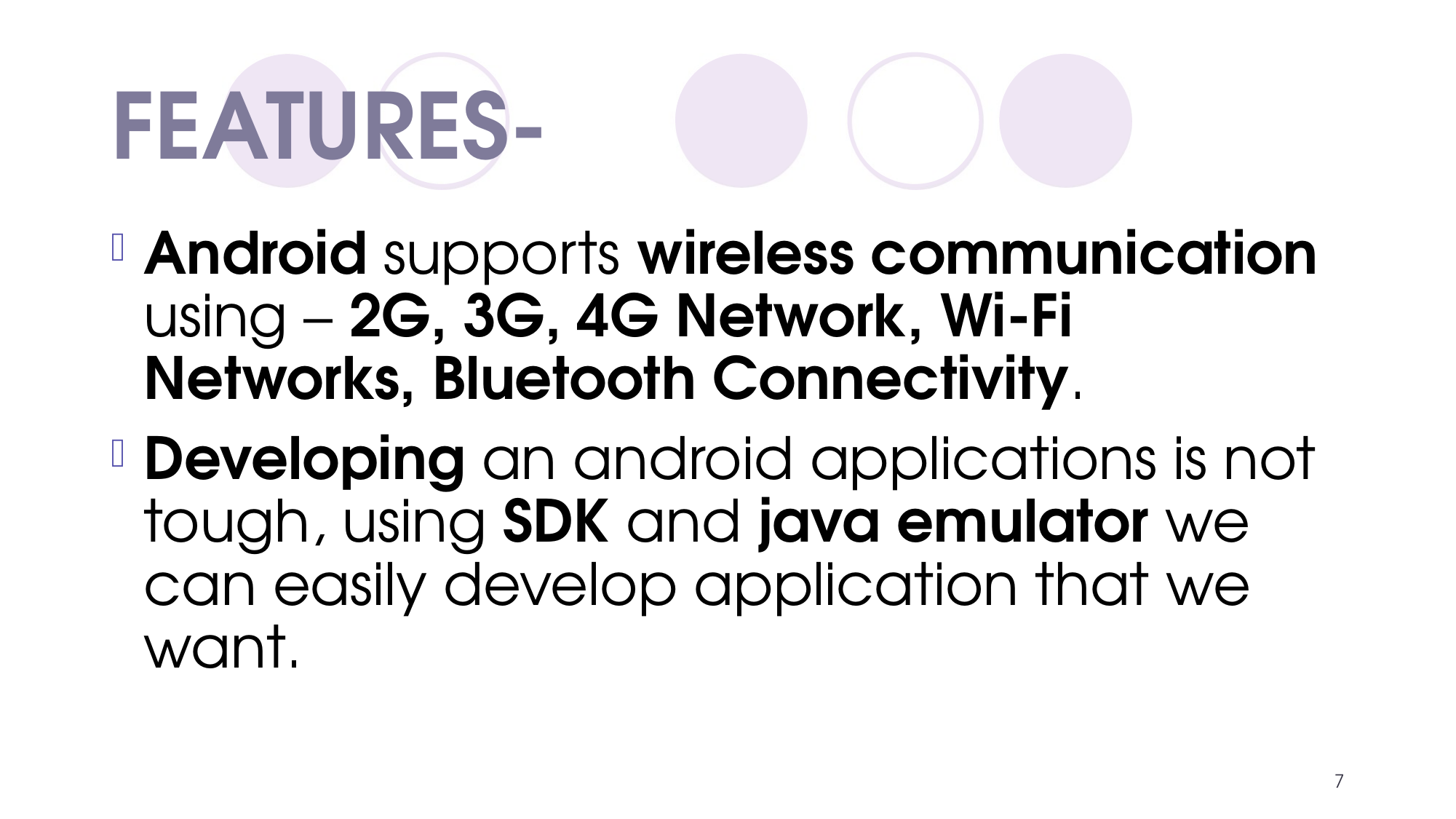

# FEATURES-
Android supports wireless communication using – 2G, 3G, 4G Network, Wi-Fi Networks, Bluetooth Connectivity.
Developing an android applications is not tough, using SDK and java emulator we can easily develop application that we want.
7